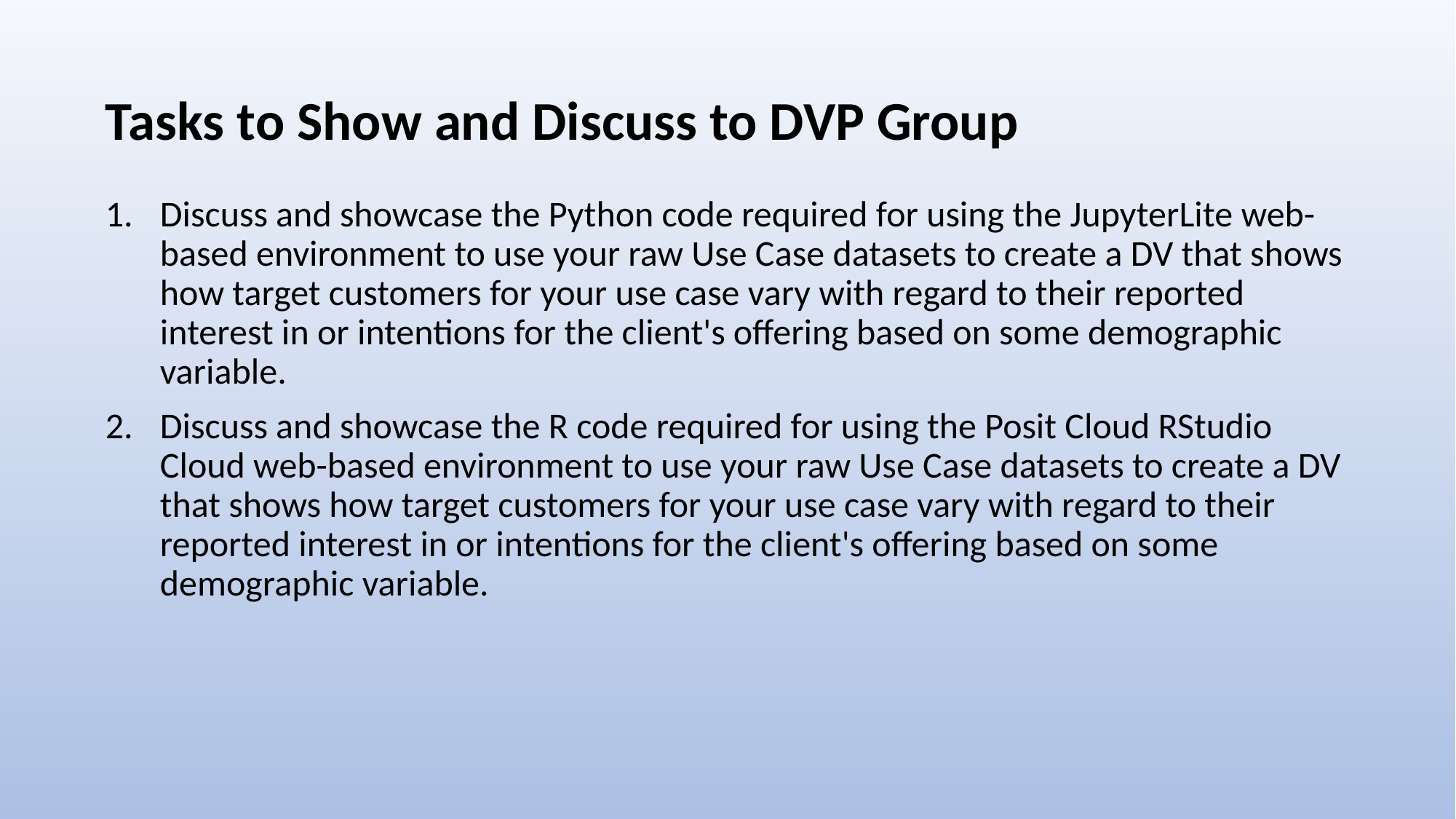

# Tasks to Show and Discuss to DVP Group
Discuss and showcase the Python code required for using the JupyterLite web-based environment to use your raw Use Case datasets to create a DV that shows how target customers for your use case vary with regard to their reported interest in or intentions for the client's offering based on some demographic variable.
Discuss and showcase the R code required for using the Posit Cloud RStudio Cloud web-based environment to use your raw Use Case datasets to create a DV that shows how target customers for your use case vary with regard to their reported interest in or intentions for the client's offering based on some demographic variable.